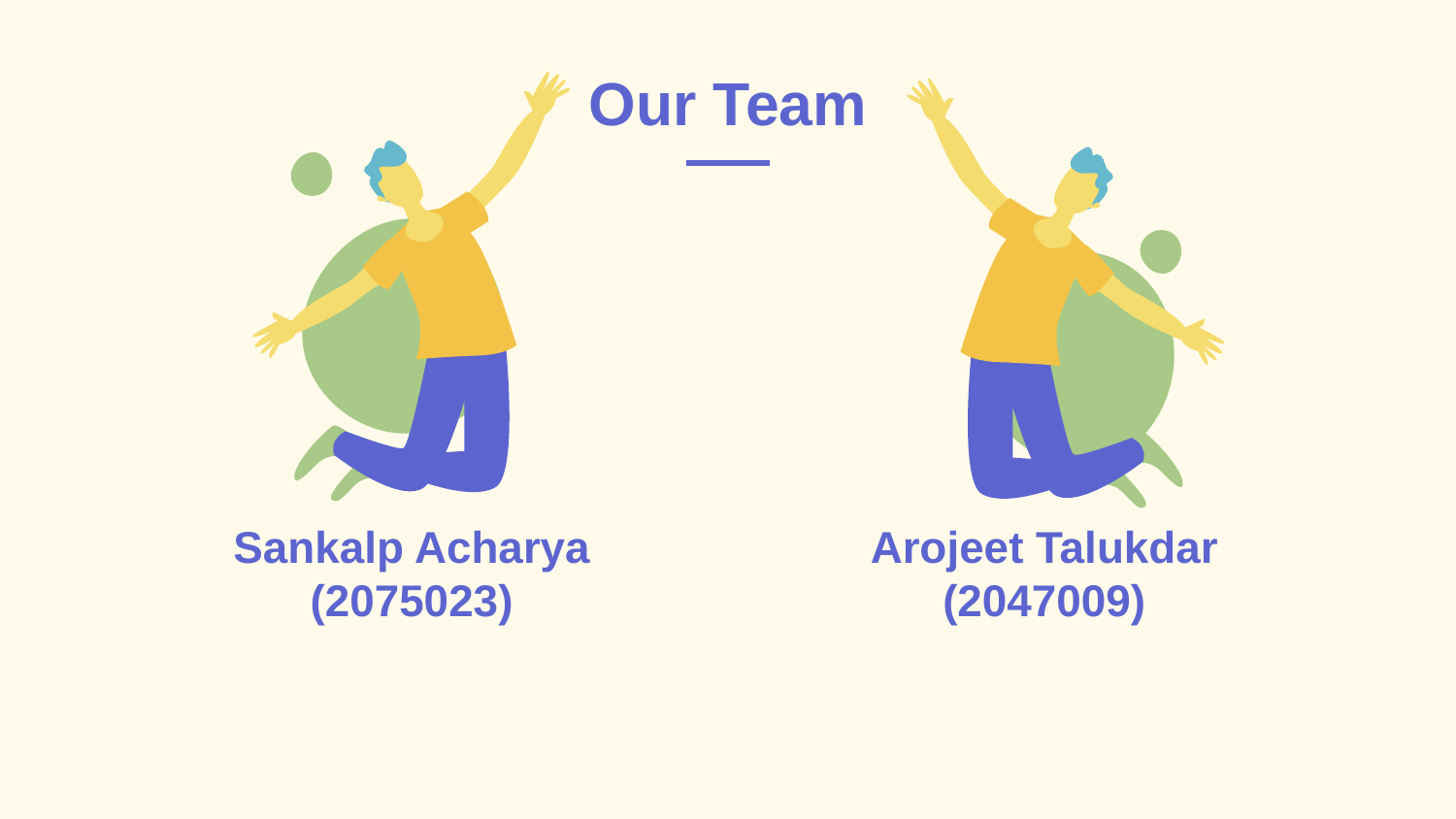

# Our Team

Sankalp Acharya (2075023)
Arojeet Talukdar (2047009)